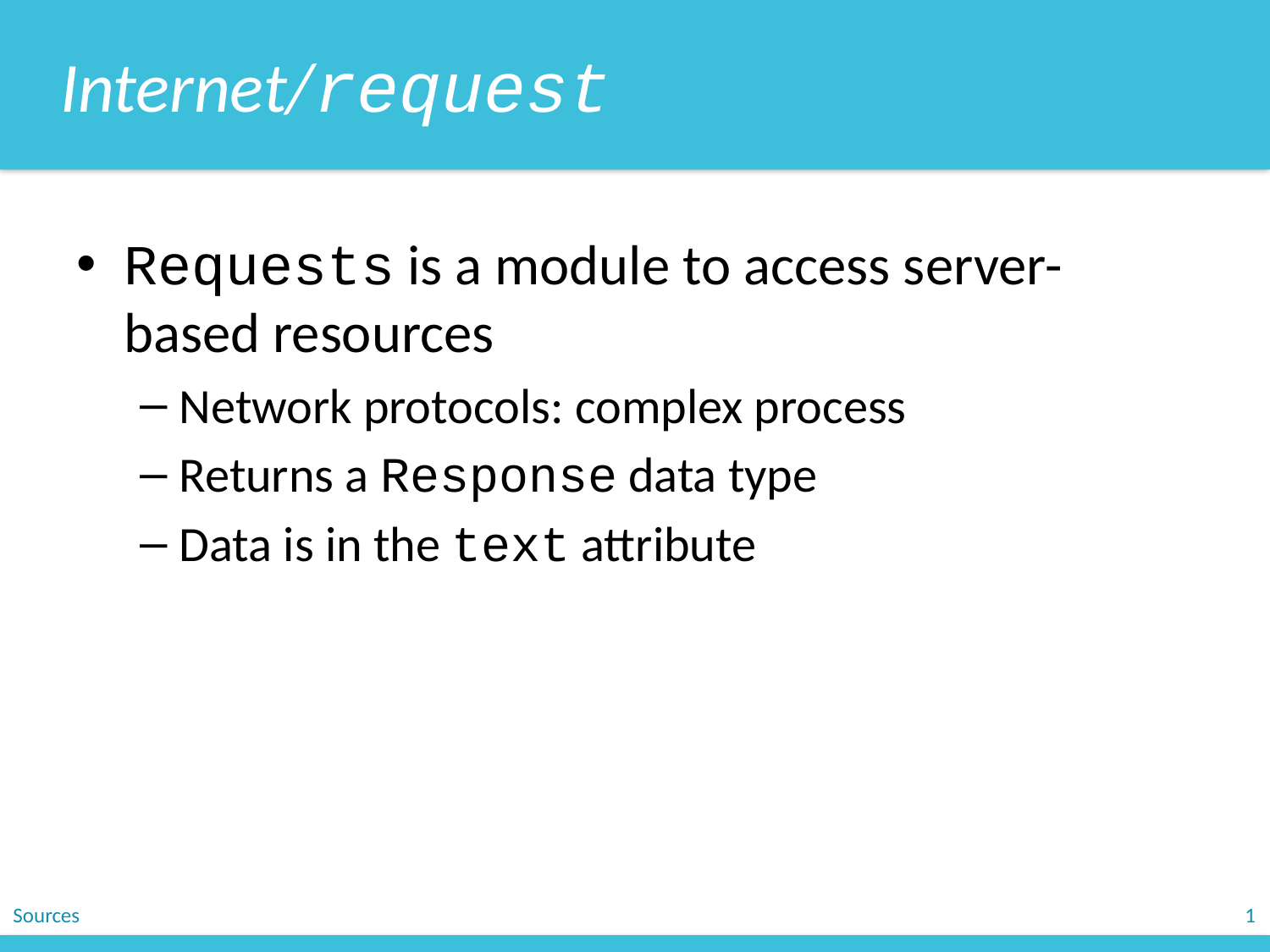

Internet/request
Requests is a module to access server-based resources
Network protocols: complex process
Returns a Response data type
Data is in the text attribute

Sources
1